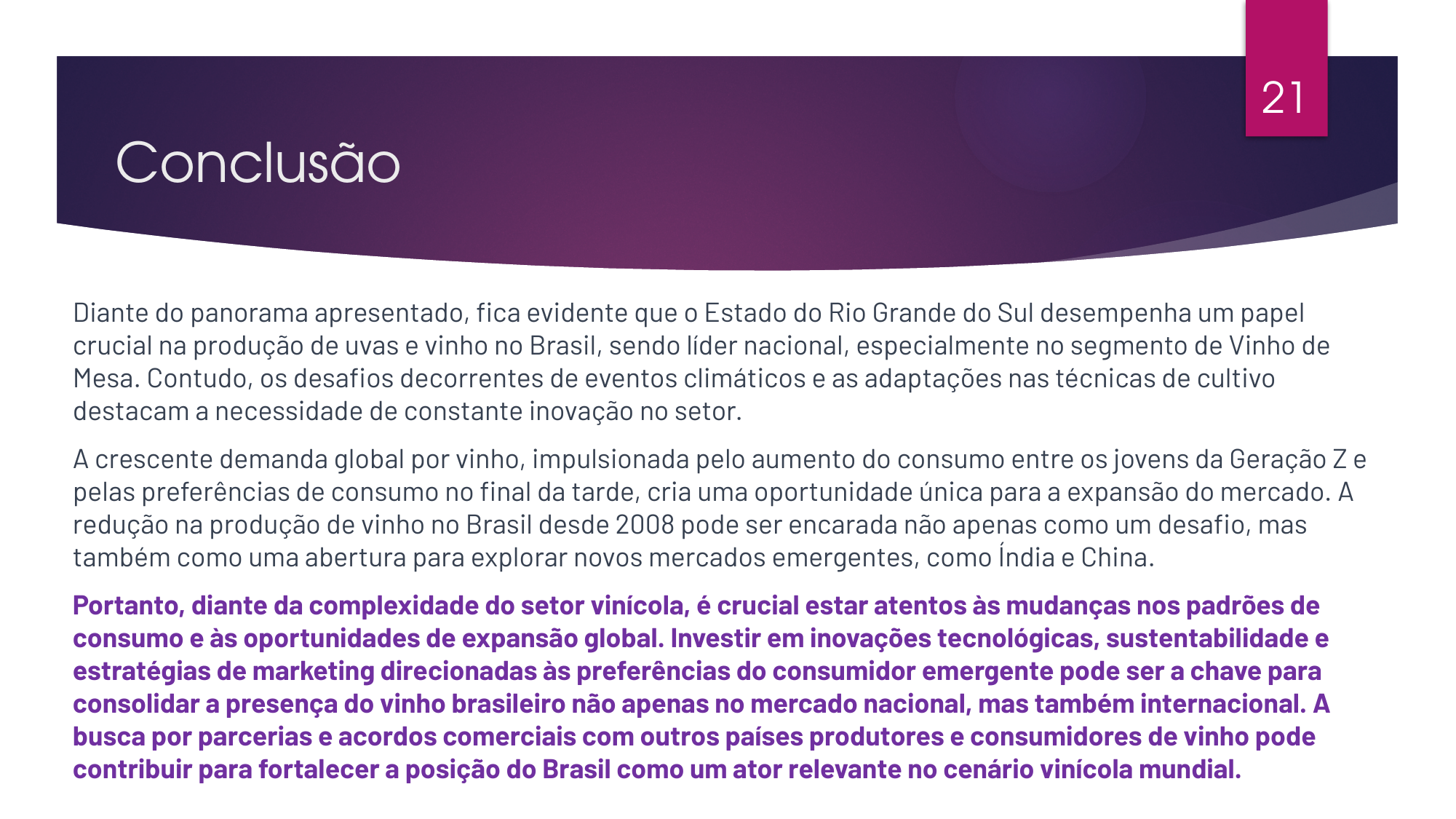

21
# Conclusão
Diante do panorama apresentado, fica evidente que o Estado do Rio Grande do Sul desempenha um papel crucial na produção de uvas e vinho no Brasil, sendo líder nacional, especialmente no segmento de Vinho de Mesa. Contudo, os desafios decorrentes de eventos climáticos e as adaptações nas técnicas de cultivo destacam a necessidade de constante inovação no setor.
A crescente demanda global por vinho, impulsionada pelo aumento do consumo entre os jovens da Geração Z e pelas preferências de consumo no final da tarde, cria uma oportunidade única para a expansão do mercado. A redução na produção de vinho no Brasil desde 2008 pode ser encarada não apenas como um desafio, mas também como uma abertura para explorar novos mercados emergentes, como Índia e China.
Portanto, diante da complexidade do setor vinícola, é crucial estar atentos às mudanças nos padrões de consumo e às oportunidades de expansão global. Investir em inovações tecnológicas, sustentabilidade e estratégias de marketing direcionadas às preferências do consumidor emergente pode ser a chave para consolidar a presença do vinho brasileiro não apenas no mercado nacional, mas também internacional. A busca por parcerias e acordos comerciais com outros países produtores e consumidores de vinho pode contribuir para fortalecer a posição do Brasil como um ator relevante no cenário vinícola mundial.

|  |
| --- |